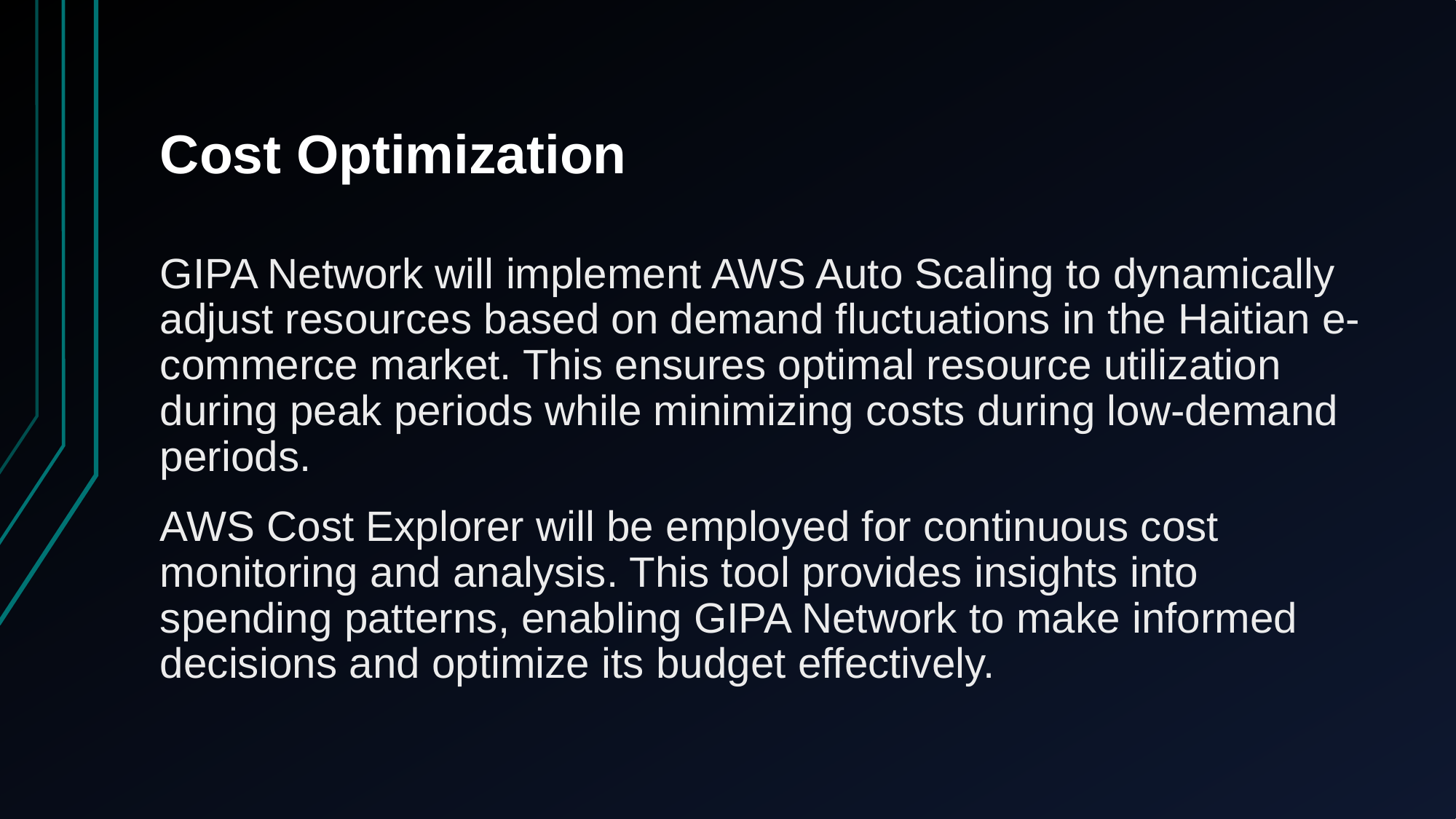

# Cost Optimization
GIPA Network will implement AWS Auto Scaling to dynamically adjust resources based on demand fluctuations in the Haitian e-commerce market. This ensures optimal resource utilization during peak periods while minimizing costs during low-demand periods.
AWS Cost Explorer will be employed for continuous cost monitoring and analysis. This tool provides insights into spending patterns, enabling GIPA Network to make informed decisions and optimize its budget effectively.